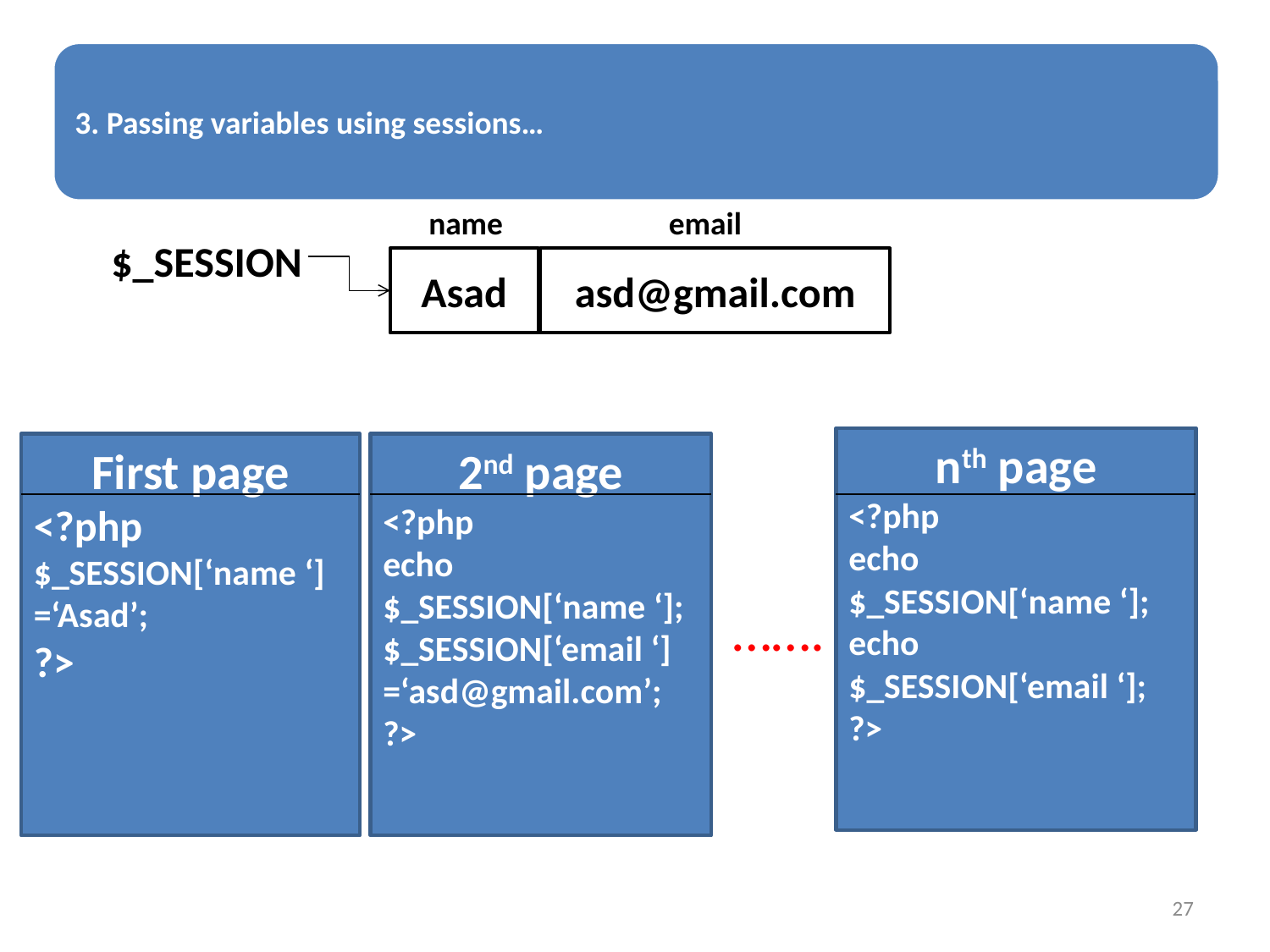

#
3. Passing variables using sessions…
name
email
$_SESSION
Asad
asd@gmail.com
nth page
<?php
echo $_SESSION[‘name ‘];
echo
$_SESSION[‘email ‘];
?>
First page
<?php
$_SESSION[‘name ‘] =‘Asad’;
?>
2nd page
<?php
echo $_SESSION[‘name ‘];
$_SESSION[‘email ‘] =‘asd@gmail.com’;
?>
…….
27